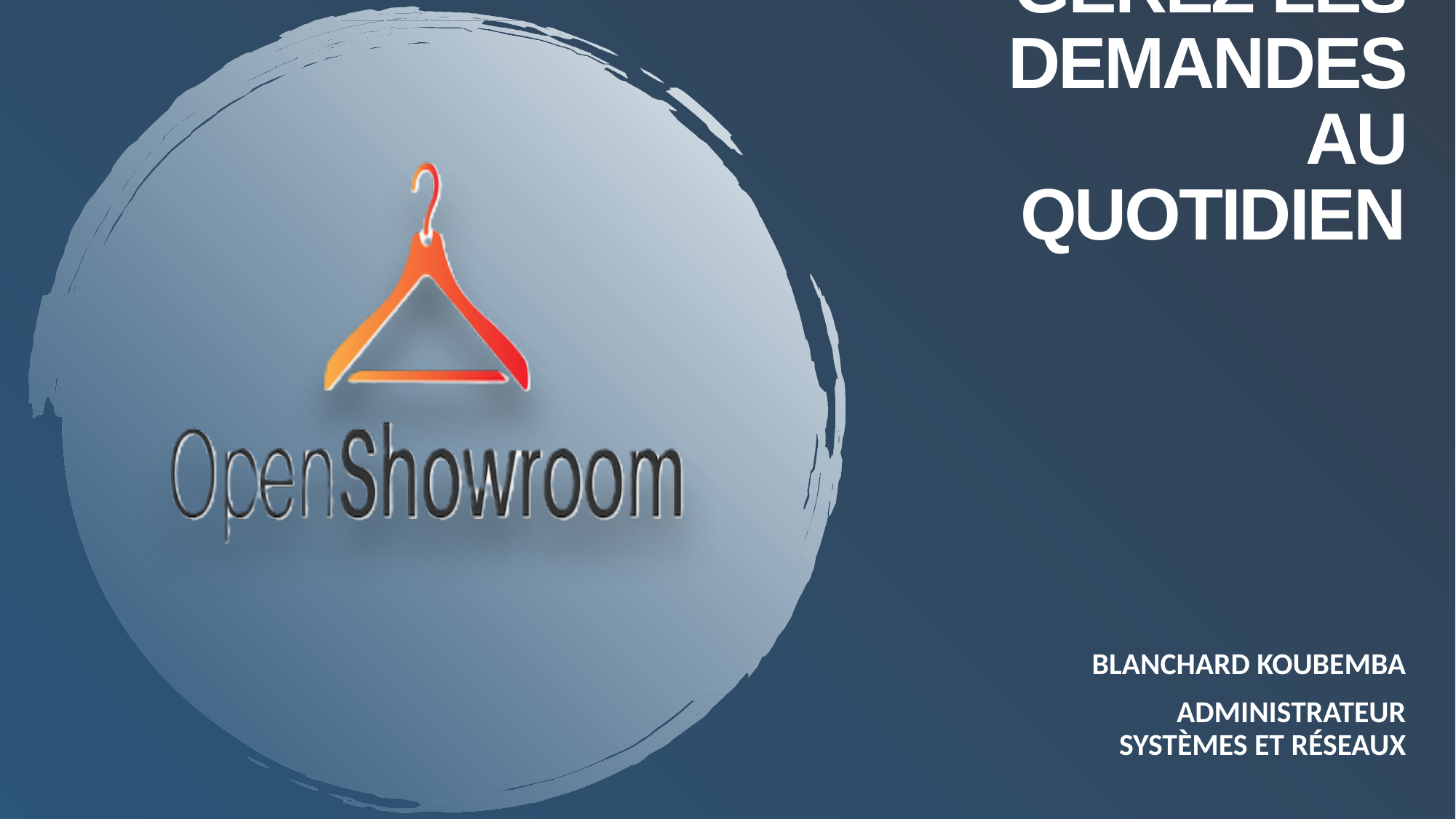

# Gérez les demandes au quotidien
Blanchard koubemba
Administrateur systèmes et réseaux